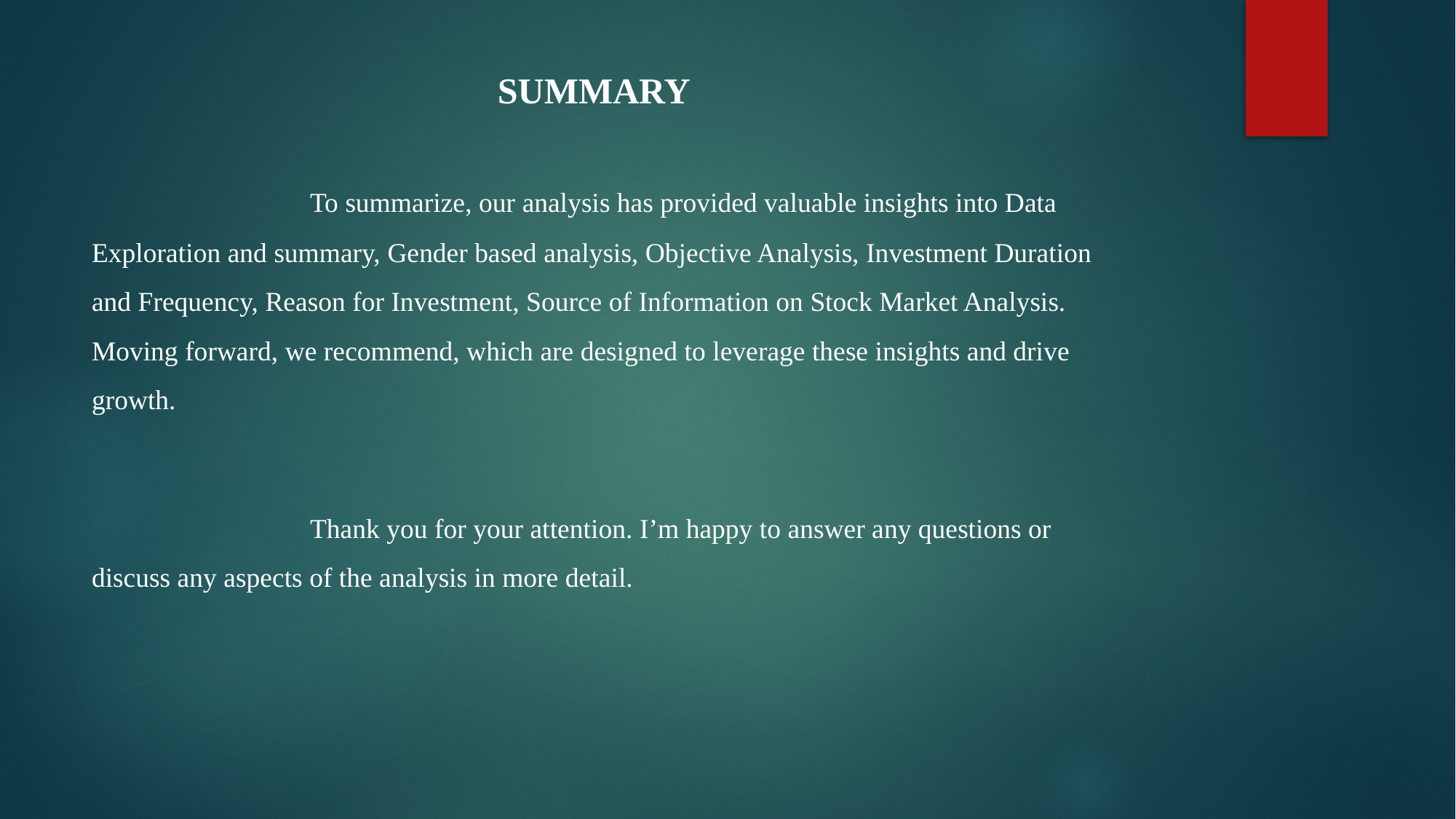

SUMMARY

		To summarize, our analysis has provided valuable insights into Data Exploration and summary, Gender based analysis, Objective Analysis, Investment Duration and Frequency, Reason for Investment, Source of Information on Stock Market Analysis. Moving forward, we recommend, which are designed to leverage these insights and drive growth.

		Thank you for your attention. I’m happy to answer any questions or discuss any aspects of the analysis in more detail.